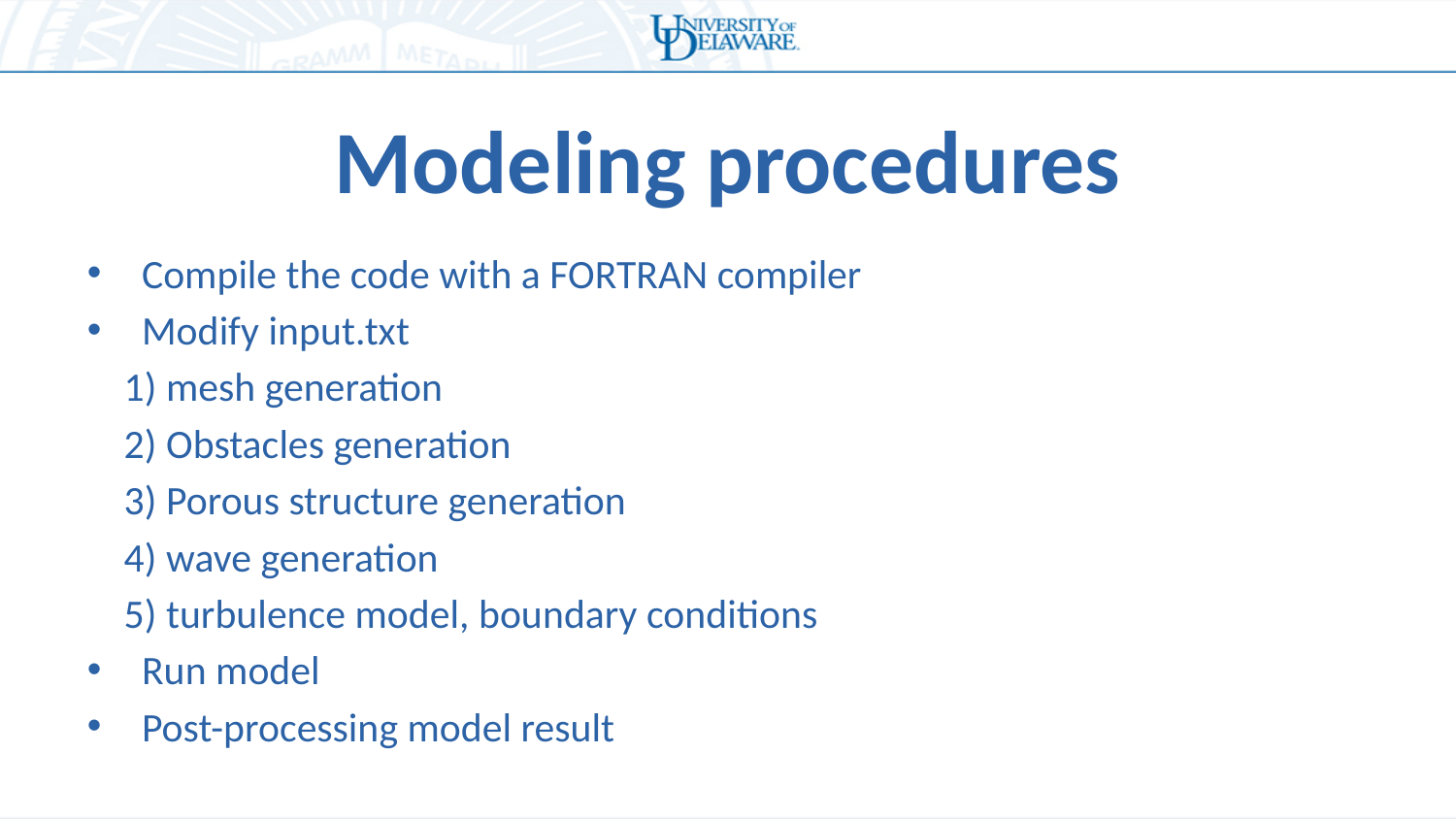

# Modeling procedures
Compile the code with a FORTRAN compiler
Modify input.txt
    1) mesh generation
    2) Obstacles generation
    3) Porous structure generation
    4) wave generation
    5) turbulence model, boundary conditions
Run model
Post-processing model result